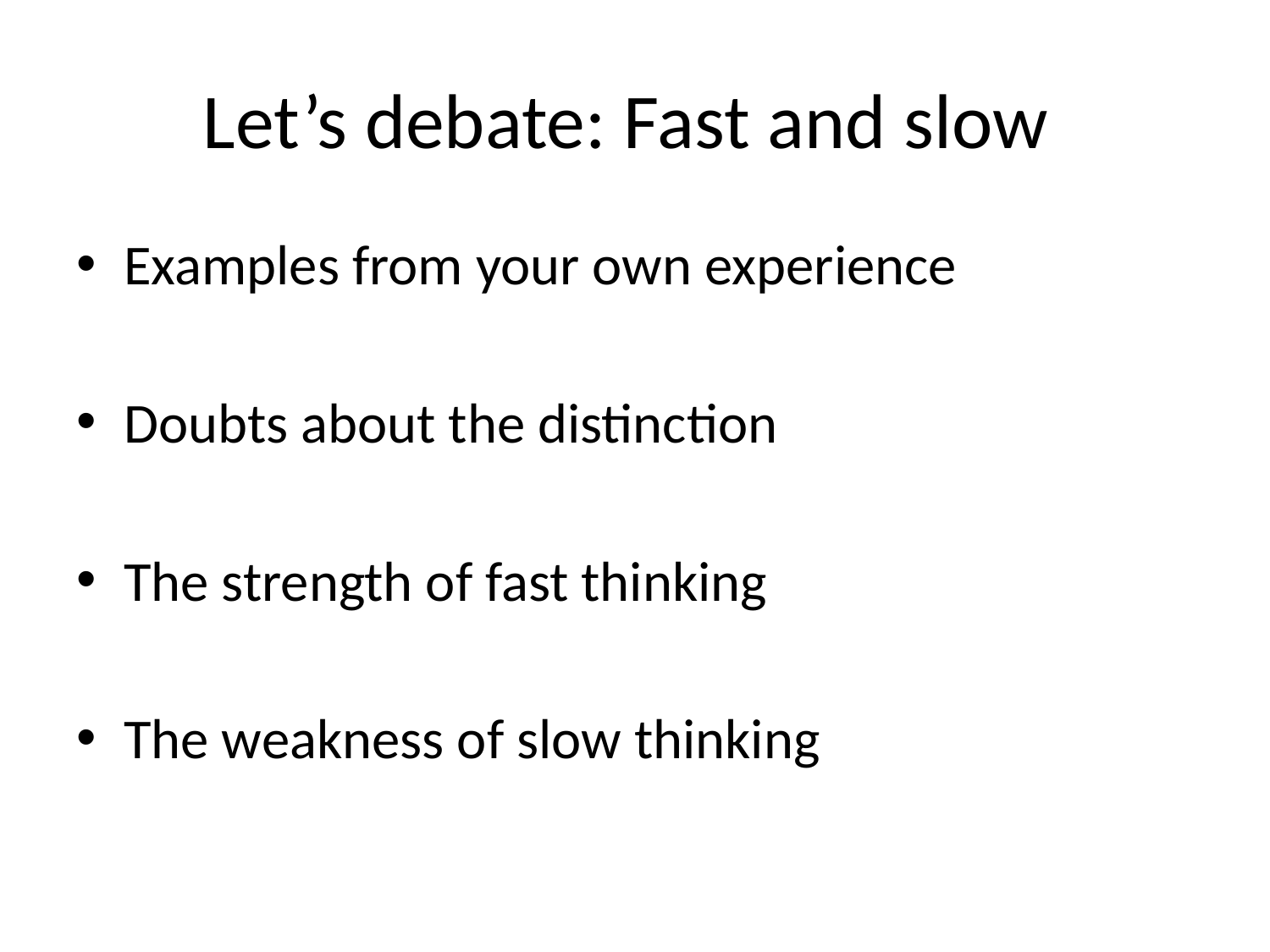

# Let’s debate: Fast and slow
Examples from your own experience

Doubts about the distinction

The strength of fast thinking

The weakness of slow thinking